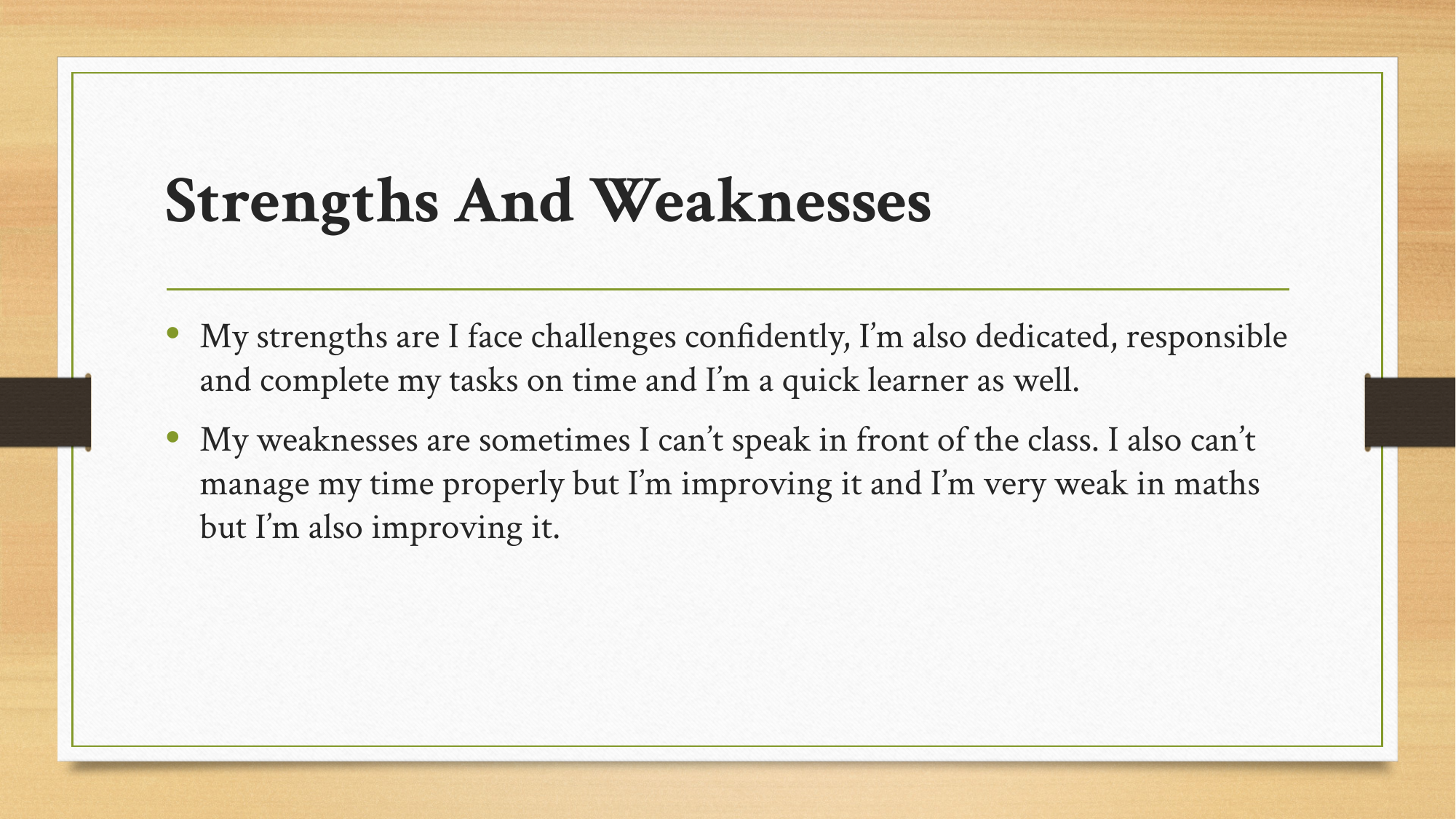

# Strengths And Weaknesses
My strengths are I face challenges confidently, I’m also dedicated, responsible and complete my tasks on time and I’m a quick learner as well.
My weaknesses are sometimes I can’t speak in front of the class. I also can’t manage my time properly but I’m improving it and I’m very weak in maths but I’m also improving it.